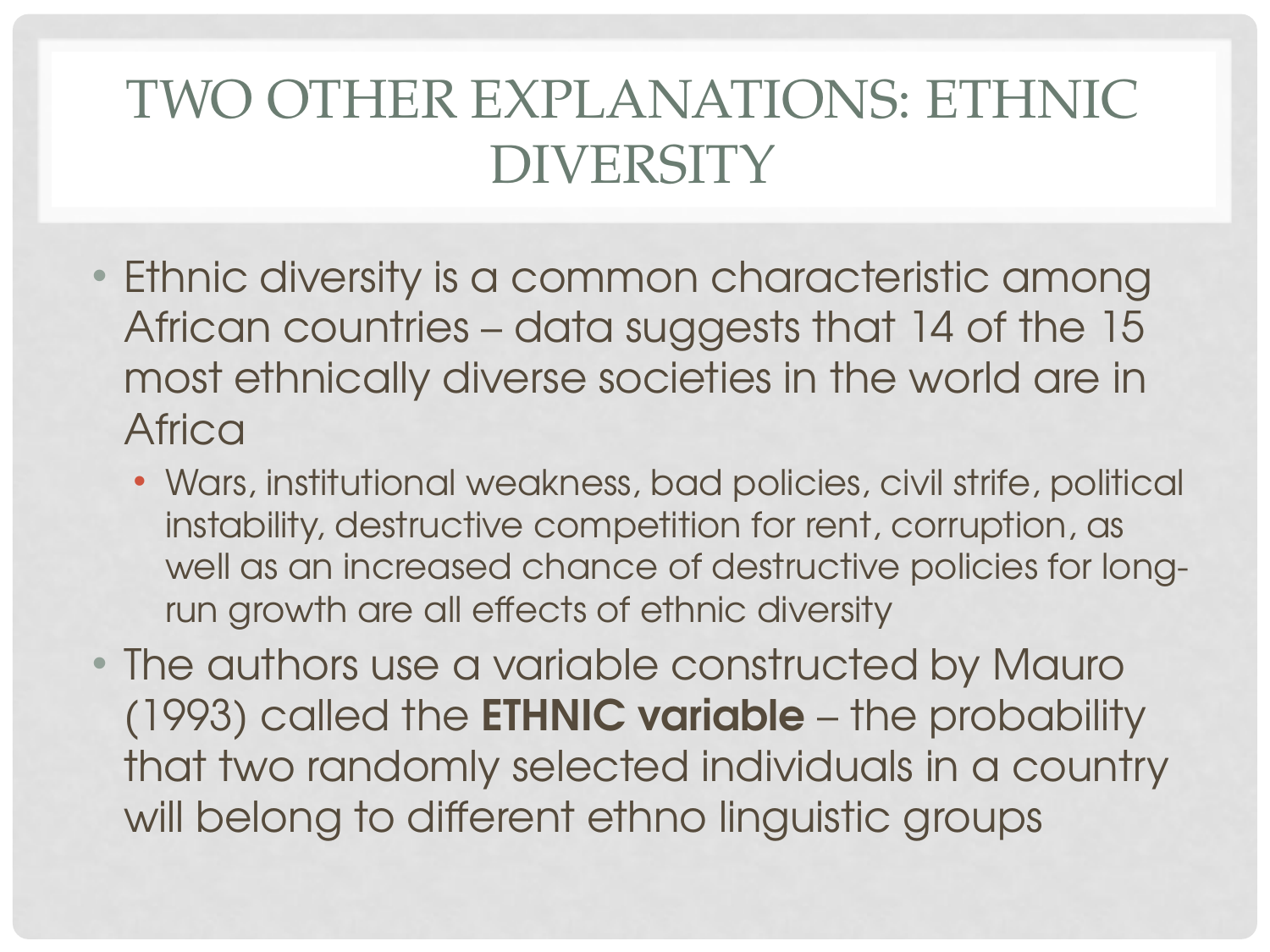

# Two other explanations: ethnic diversity
Ethnic diversity is a common characteristic among African countries – data suggests that 14 of the 15 most ethnically diverse societies in the world are in Africa
Wars, institutional weakness, bad policies, civil strife, political instability, destructive competition for rent, corruption, as well as an increased chance of destructive policies for long-run growth are all effects of ethnic diversity
The authors use a variable constructed by Mauro (1993) called the ETHNIC variable – the probability that two randomly selected individuals in a country will belong to different ethno linguistic groups